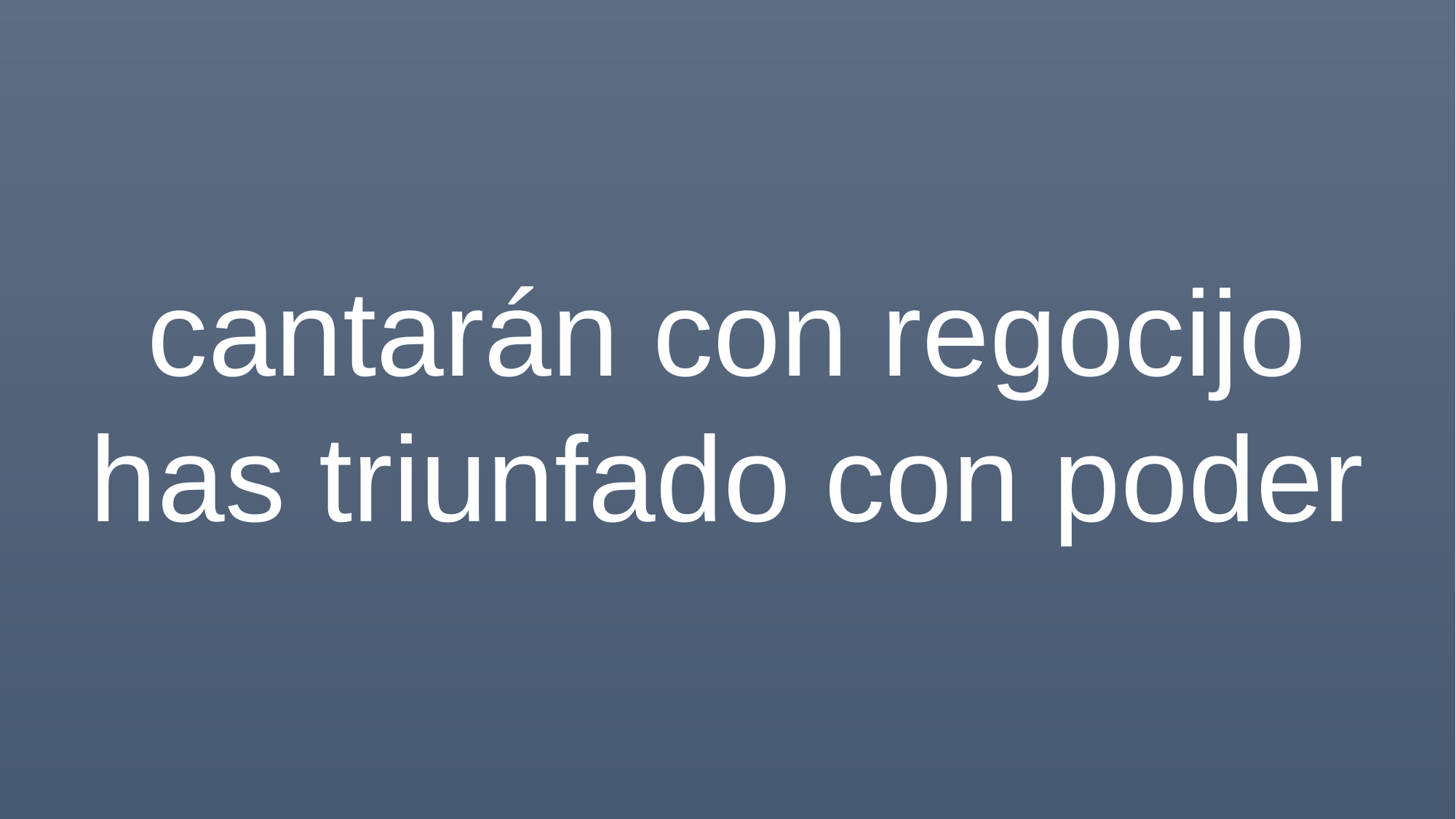

cantarán con regocijo
has triunfado con poder